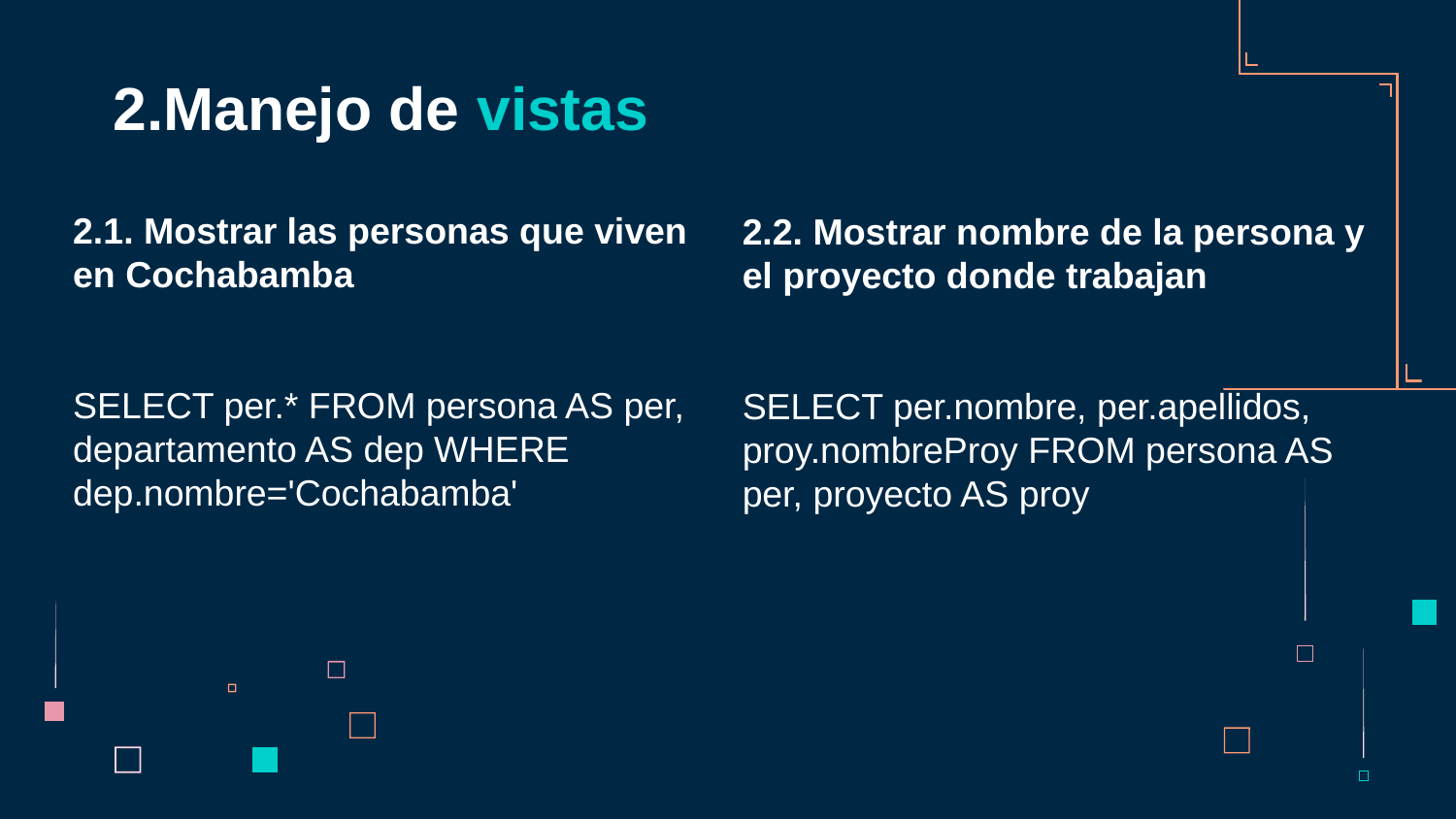

# 2.Manejo de vistas
2.1. Mostrar las personas que viven en Cochabamba

SELECT per.* FROM persona AS per, departamento AS dep WHERE dep.nombre='Cochabamba'

2.2. Mostrar nombre de la persona y el proyecto donde trabajan

SELECT per.nombre, per.apellidos, proy.nombreProy FROM persona AS per, proyecto AS proy